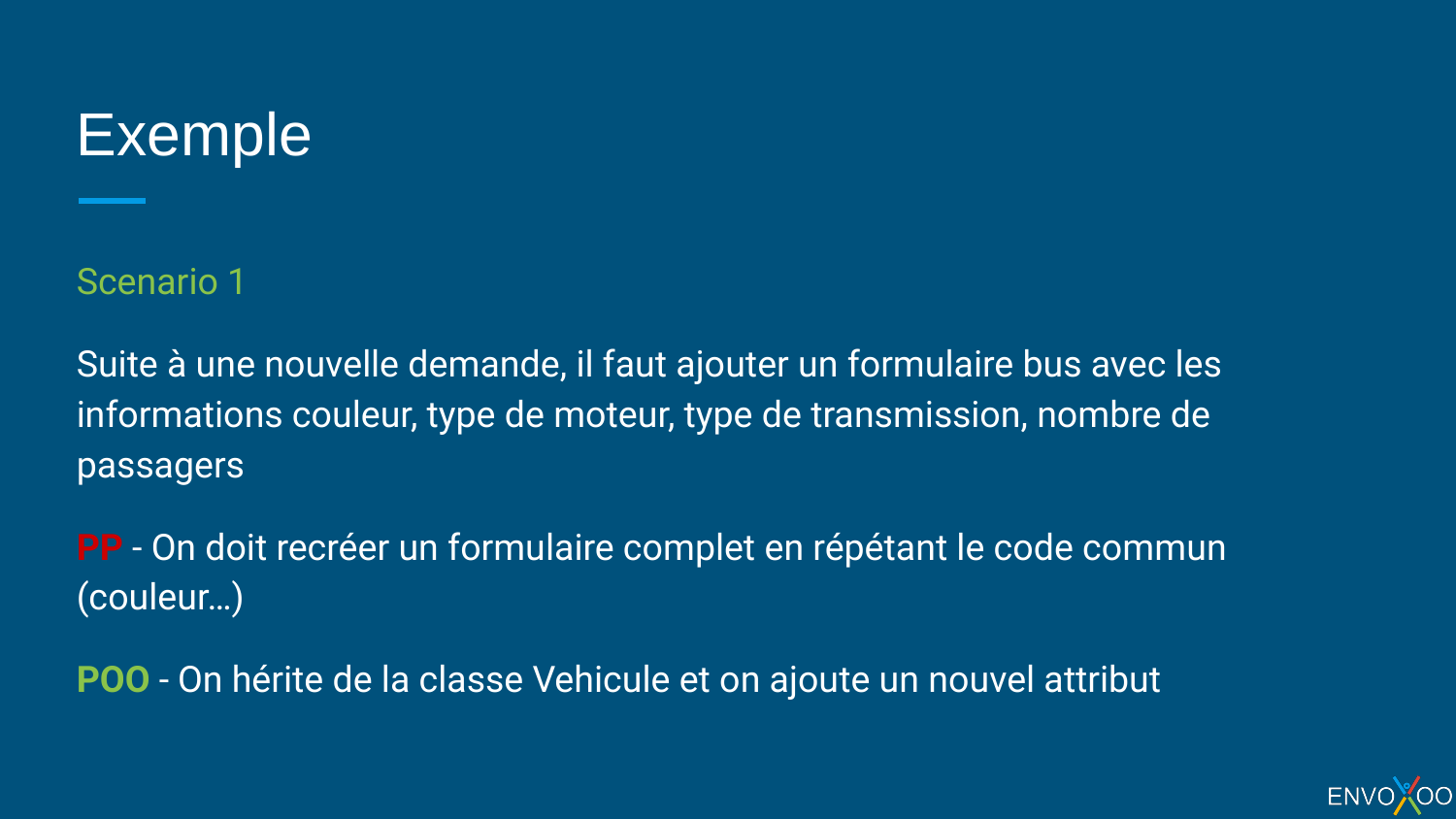

# Exemple
Scenario 1
Suite à une nouvelle demande, il faut ajouter un formulaire bus avec les informations couleur, type de moteur, type de transmission, nombre de passagers
PP - On doit recréer un formulaire complet en répétant le code commun (couleur…)
POO - On hérite de la classe Vehicule et on ajoute un nouvel attribut